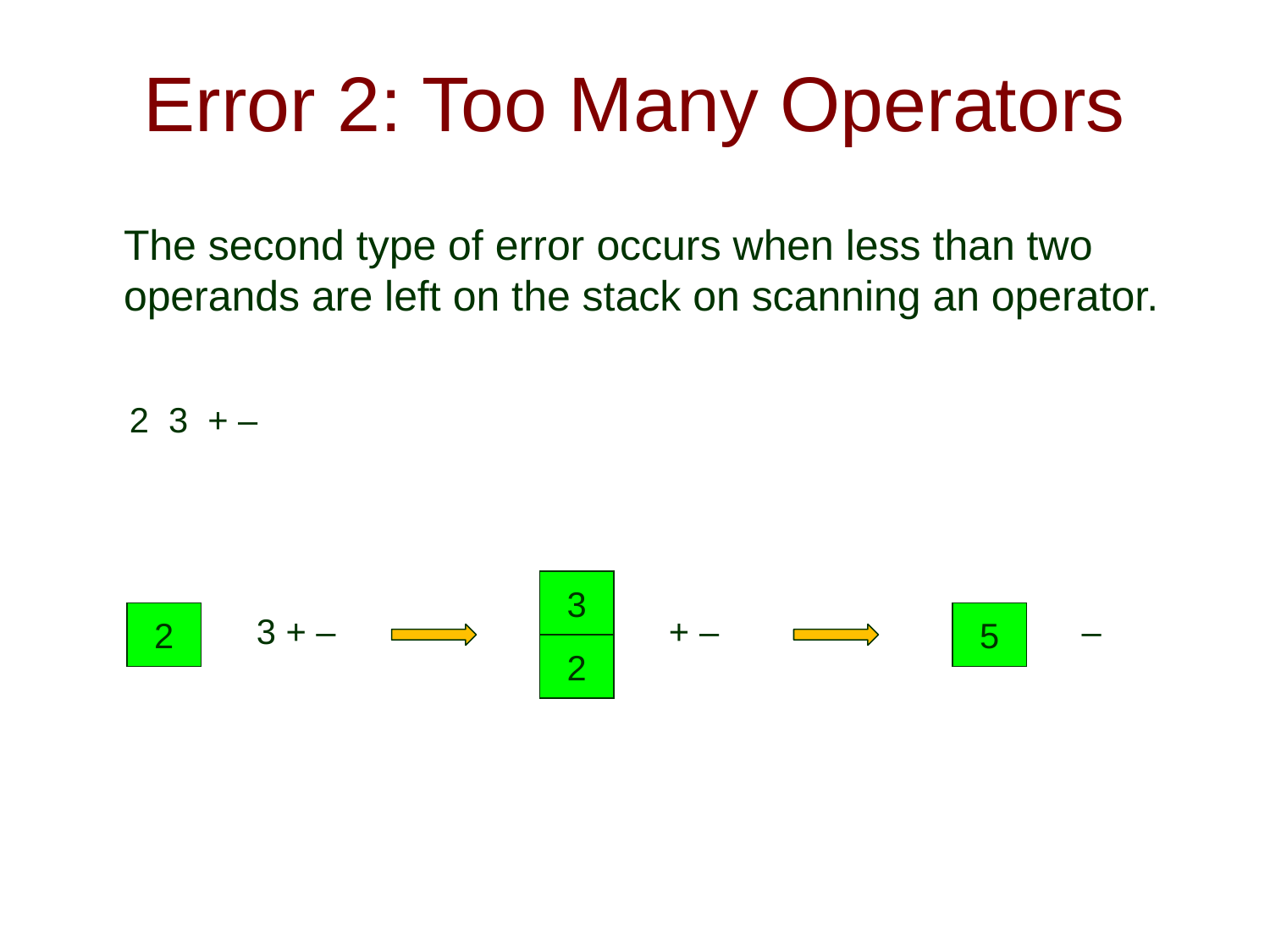

# Error 2: Too Many Operators

The second type of error occurs when less than two
operands are left on the stack on scanning an operator.
2  3  + –
3
+ –
2
2
3 + –
5
–